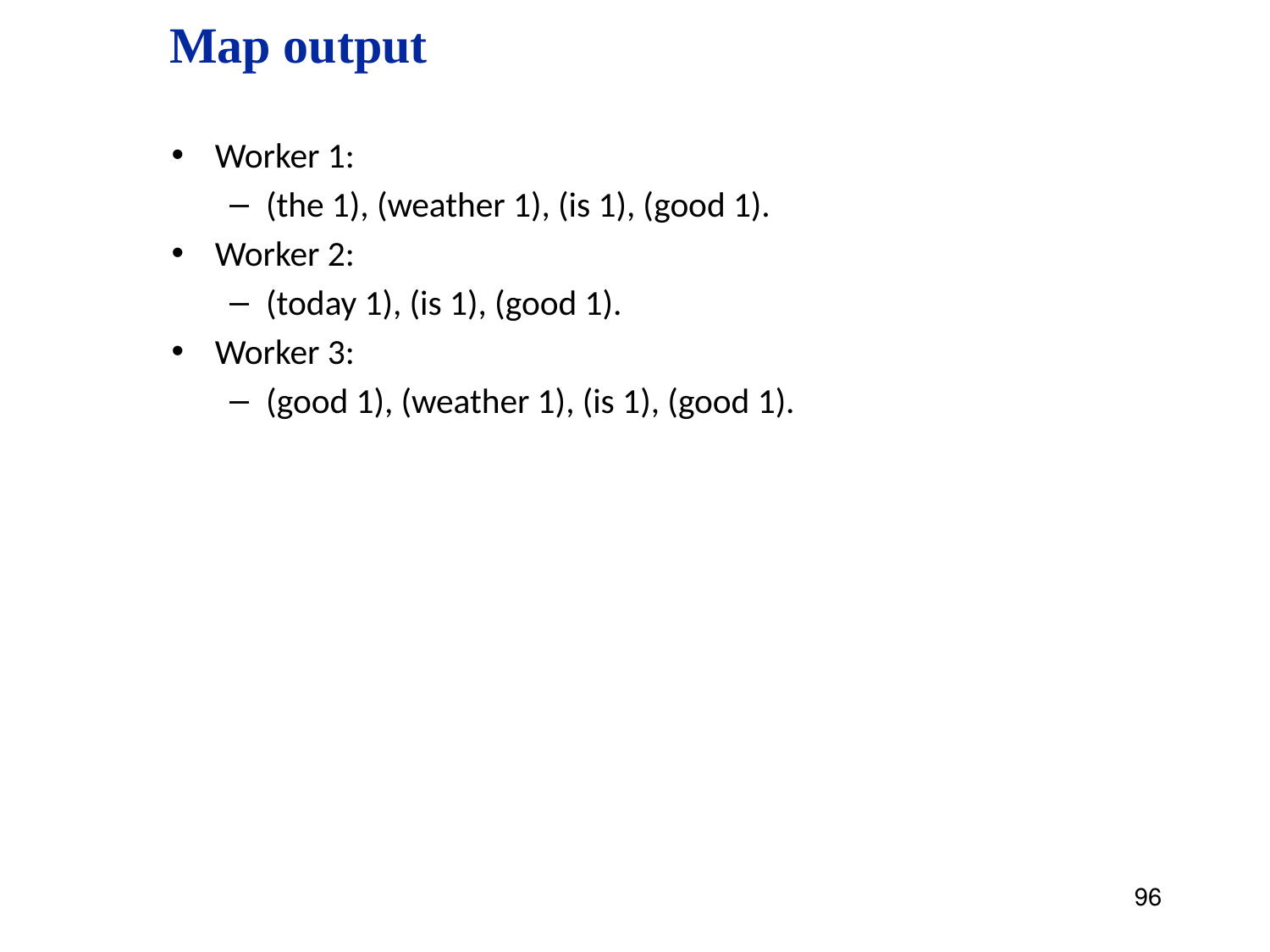

Map output
Worker 1:
(the 1), (weather 1), (is 1), (good 1).
Worker 2:
(today 1), (is 1), (good 1).
Worker 3:
(good 1), (weather 1), (is 1), (good 1).
96